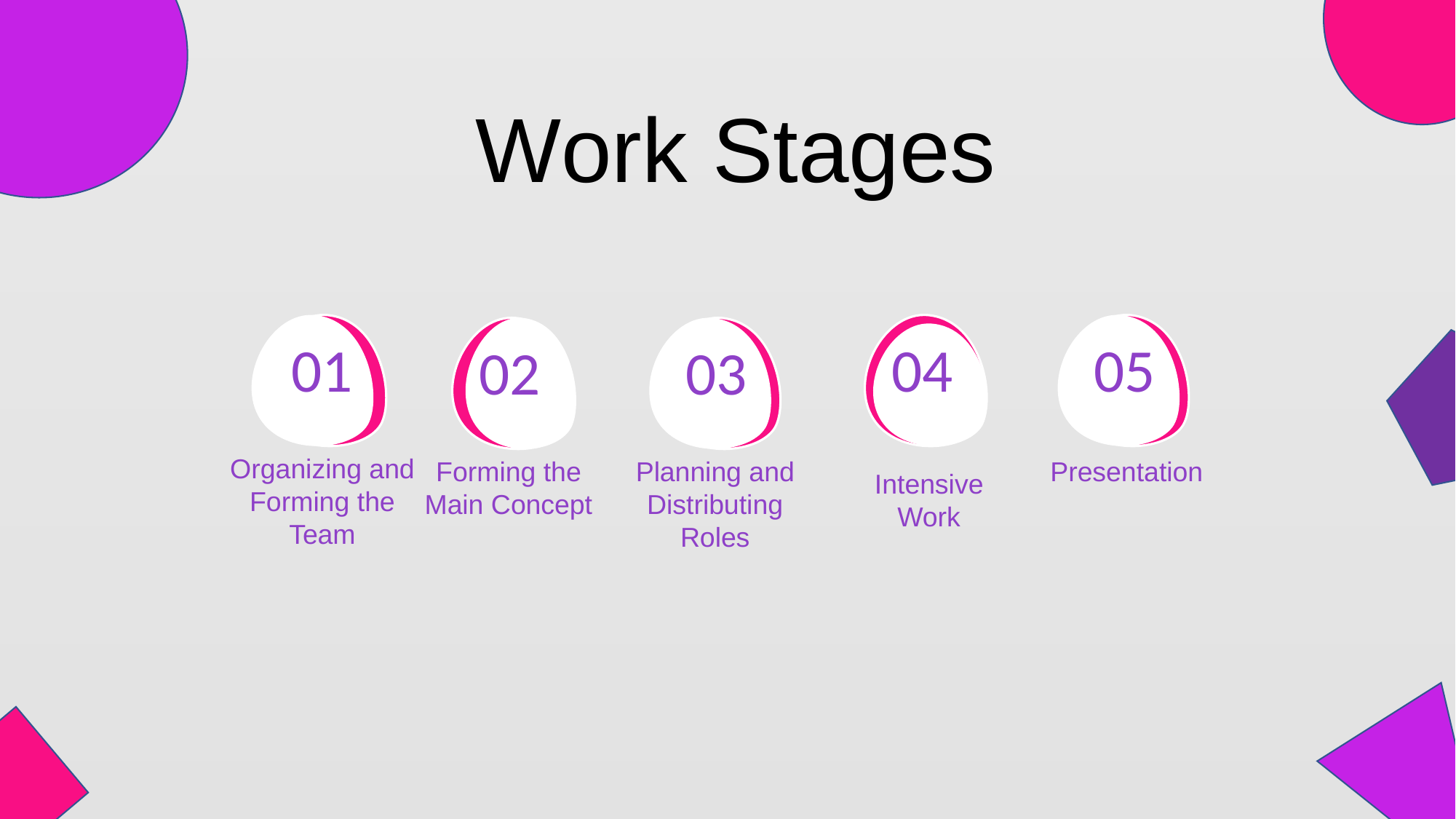

# Work Stages

01
04
05

02
03
Organizing and Forming the Team
Planning and Distributing Roles
Presentation
Forming the Main Concept
Intensive Work